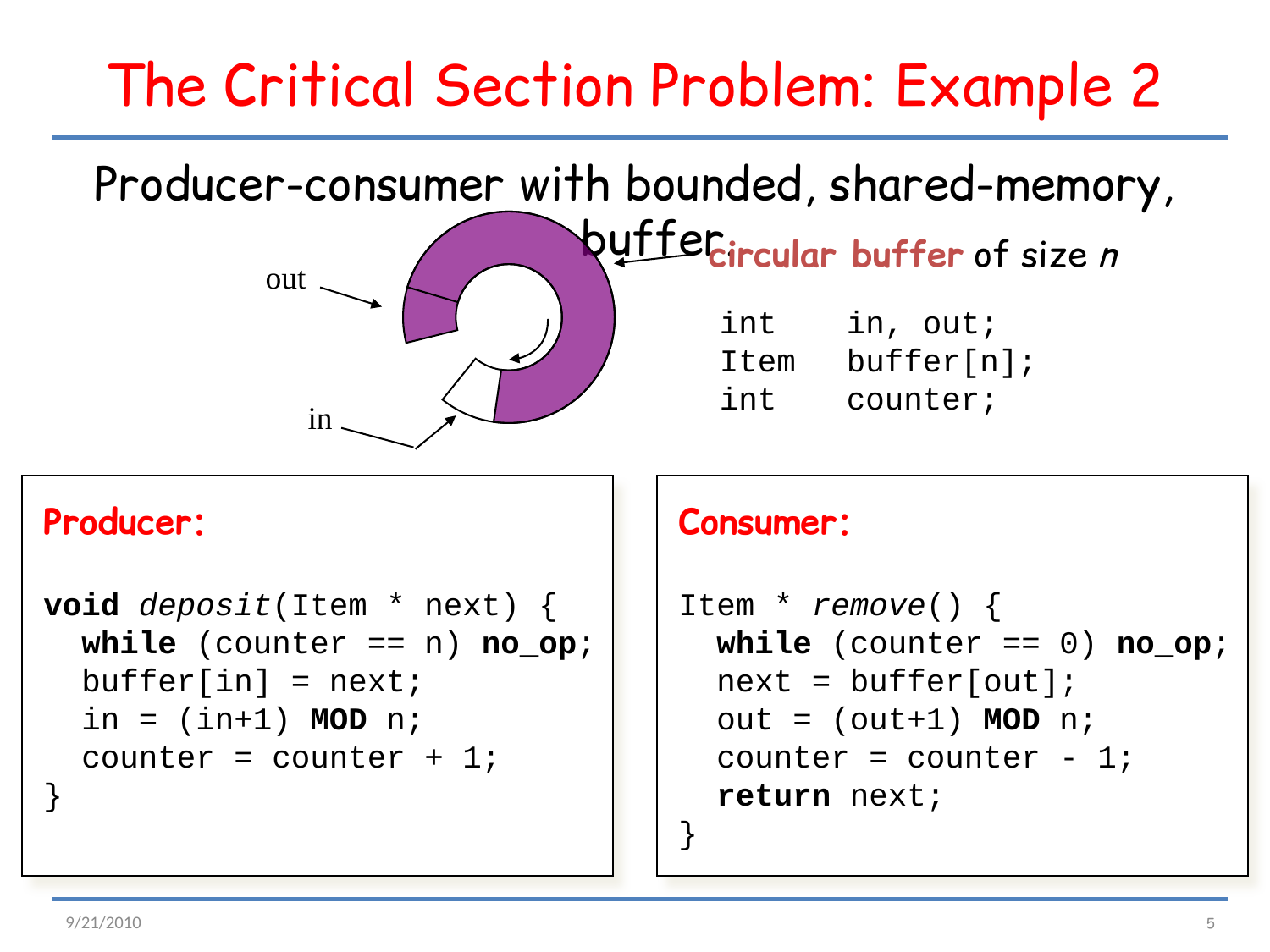

# The Critical Section Problem: Example 2
Producer-consumer with bounded, shared-memory, buffer.

circular buffer of size n
out

int 	in, out;
Item  	buffer[n];
int   	counter;

in

Producer:

void deposit(Item * next) {
  while (counter == n) no_op;
  buffer[in] = next;
  in = (in+1) MOD n;
  counter = counter + 1;
}
Consumer:

Item * remove() {
  while (counter == 0) no_op;
  next = buffer[out];
  out = (out+1) MOD n;
  counter = counter - 1;
  return next;
}
5
9/21/2010